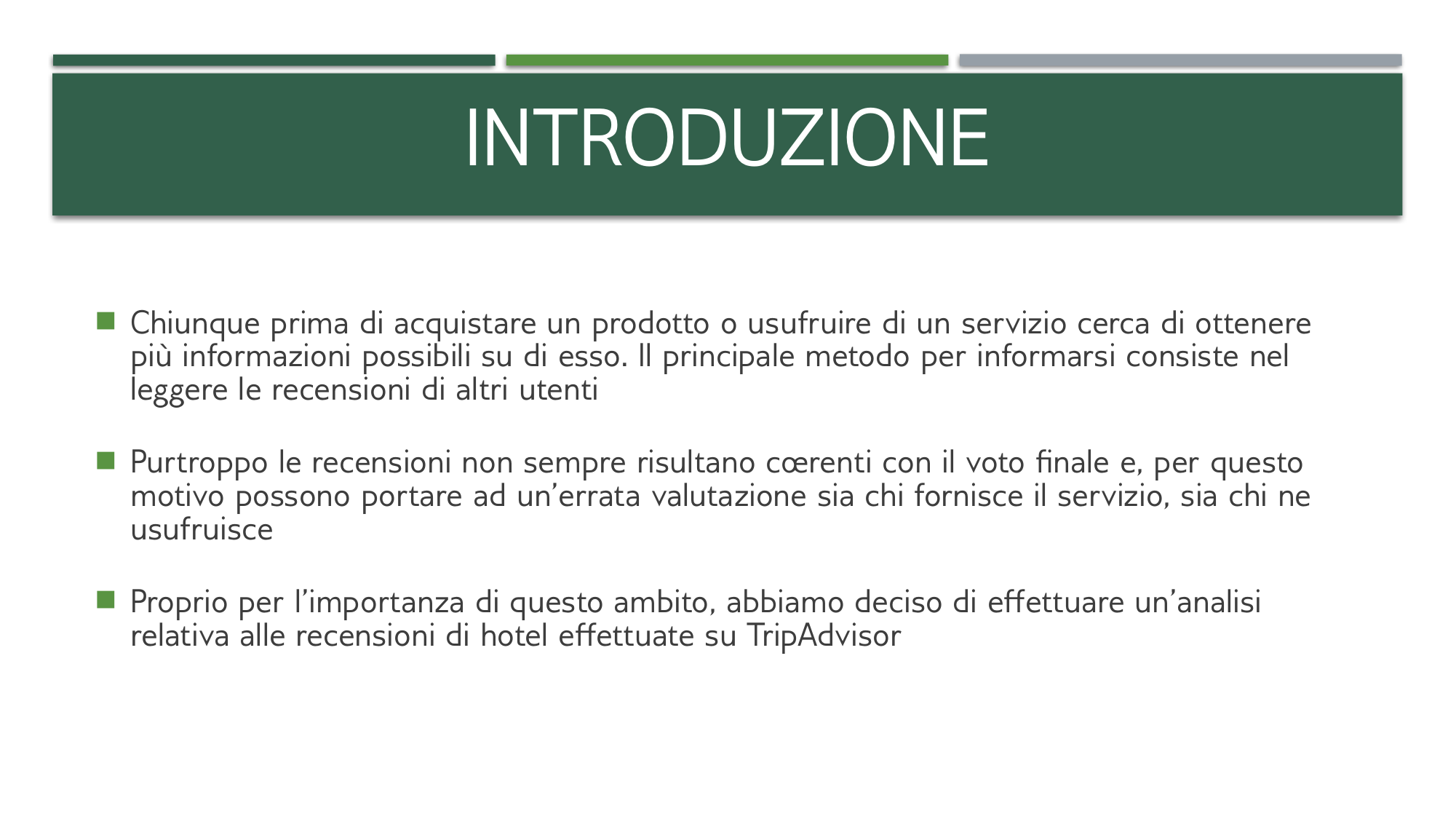

# Introduzione
Chiunque prima di acquistare un prodotto o usufruire di un servizio cerca di ottenere più informazioni possibili su di esso. Il principale metodo per informarsi consiste nel leggere le recensioni di altri utenti

Purtroppo le recensioni non sempre risultano coerenti con il voto finale e, per questo motivo possono portare ad un’errata valutazione sia chi fornisce il servizio, sia chi ne usufruisce

Proprio per l’importanza di questo ambito, abbiamo deciso di effettuare un’analisi relativa alle recensioni di hotel effettuate su TripAdvisor